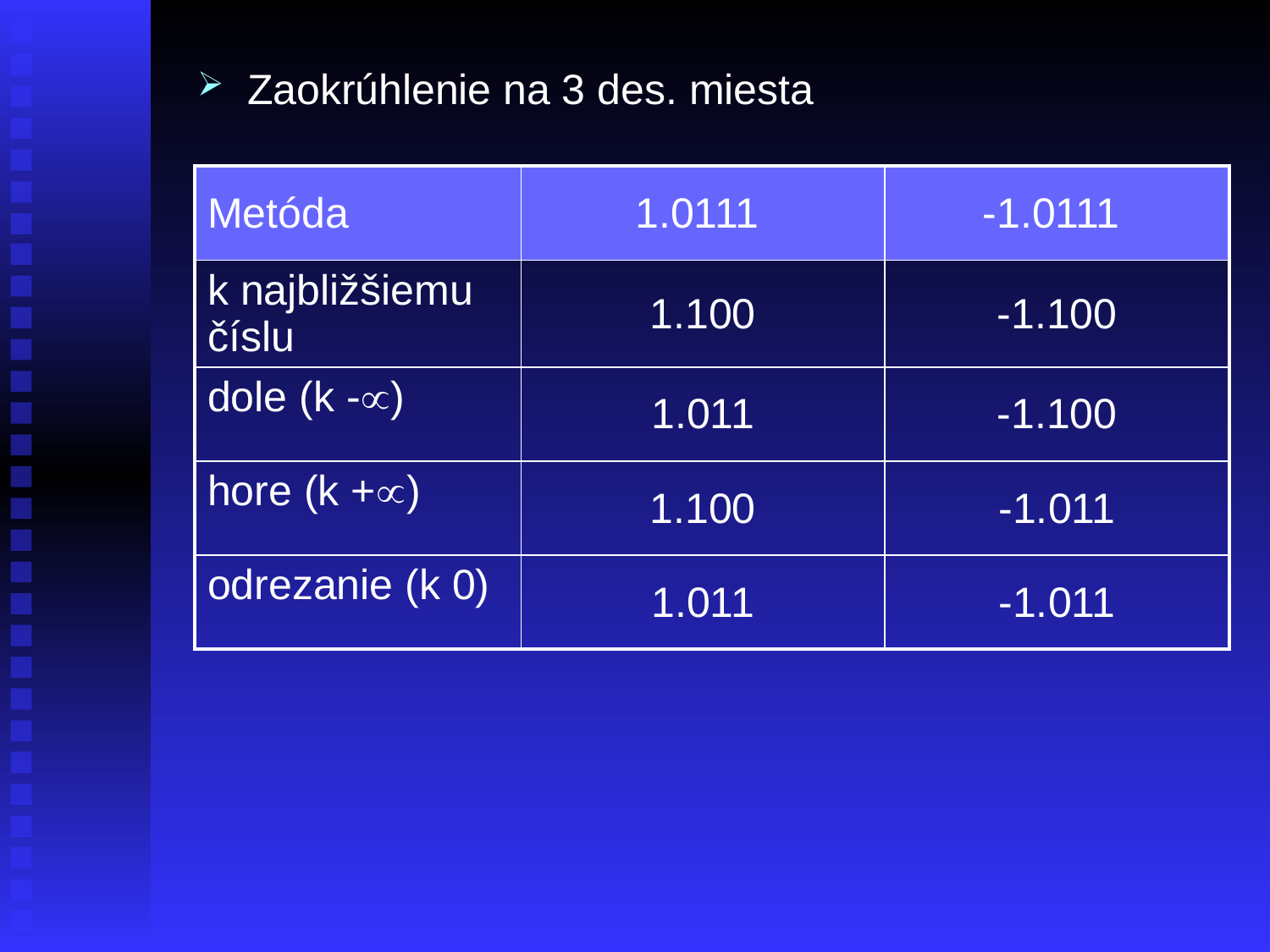

Zaokrúhlenie na 3 des. miesta
| Metóda | 1.0111 | -1.0111 |
| --- | --- | --- |
| k najbližšiemu číslu | 1.100 | -1.100 |
| dole (k -∝) | 1.011 | -1.100 |
| hore (k +∝) | 1.100 | -1.011 |
| odrezanie (k 0) | 1.011 | -1.011 |